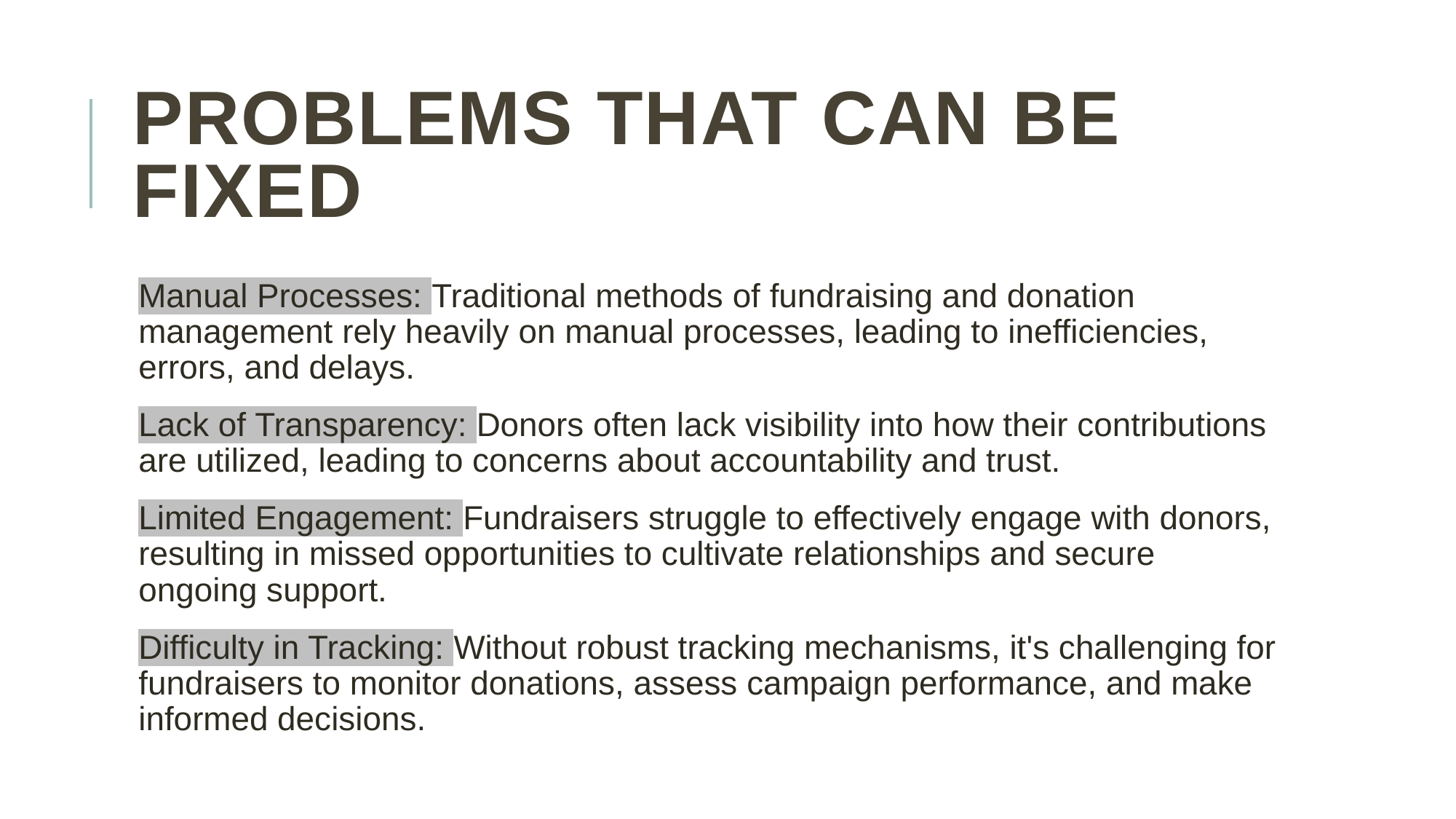

# Problems that can be fixed
Manual Processes: Traditional methods of fundraising and donation management rely heavily on manual processes, leading to inefficiencies, errors, and delays.
Lack of Transparency: Donors often lack visibility into how their contributions are utilized, leading to concerns about accountability and trust.
Limited Engagement: Fundraisers struggle to effectively engage with donors, resulting in missed opportunities to cultivate relationships and secure ongoing support.
Difficulty in Tracking: Without robust tracking mechanisms, it's challenging for fundraisers to monitor donations, assess campaign performance, and make informed decisions.